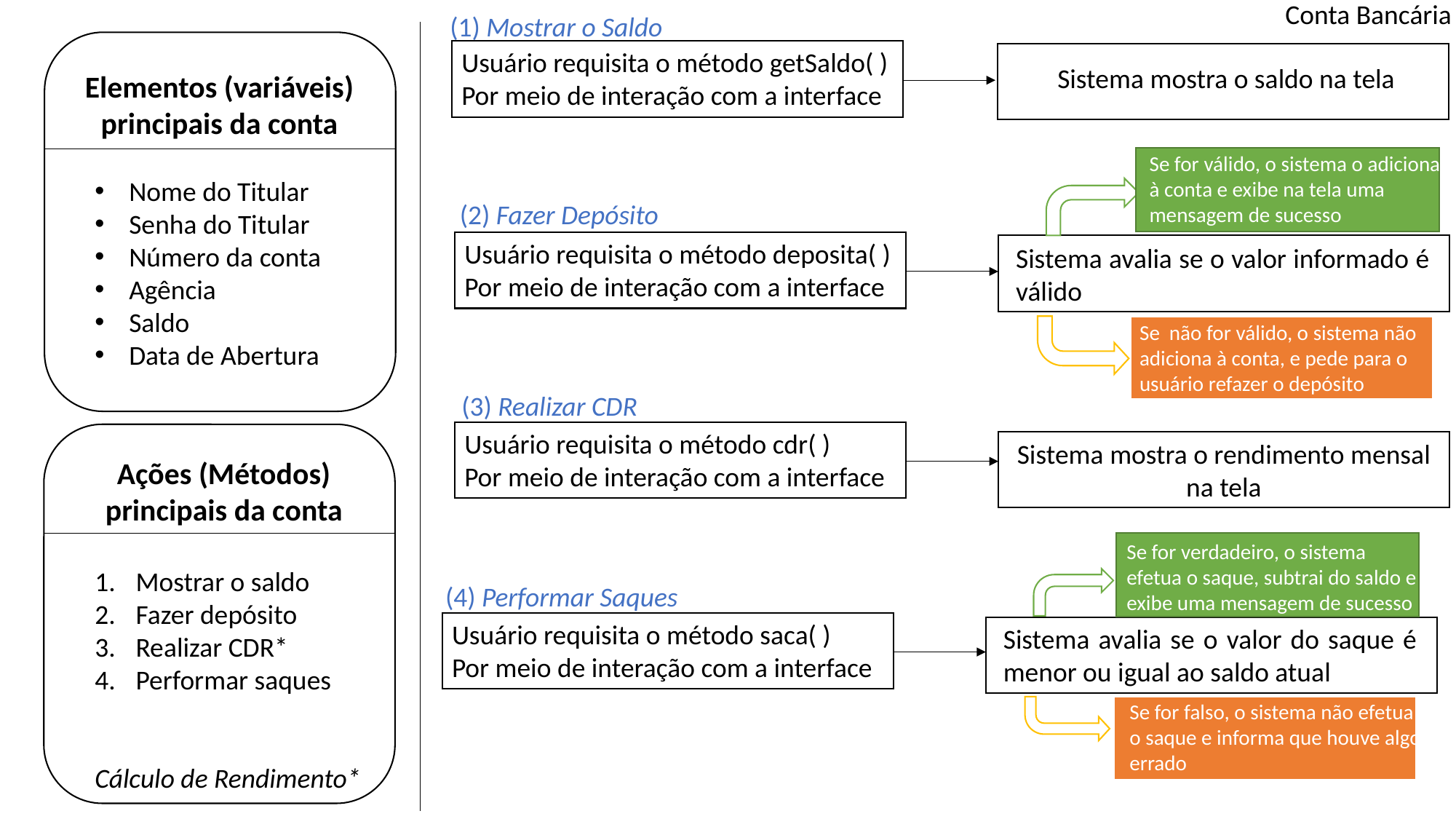

Conta Bancária
(1) Mostrar o Saldo

Usuário requisita o método getSaldo( )
Por meio de interação com a interface

Sistema mostra o saldo na tela
Elementos (variáveis) principais da conta
Se for válido, o sistema o adiciona à conta e exibe na tela uma mensagem de sucesso

Nome do Titular
Senha do Titular
Número da conta
Agência
Saldo
Data de Abertura

(2) Fazer Depósito
Usuário requisita o método deposita( )
Por meio de interação com a interface

Sistema avalia se o valor informado é válido
Se  não for válido, o sistema não adiciona à conta, e pede para o usuário refazer o depósito

(3) Realizar CDR
Usuário requisita o método cdr( )
Por meio de interação com a interface

Sistema mostra o rendimento mensal na tela
Ações (Métodos) principais da conta

Se for verdadeiro, o sistema efetua o saque, subtrai do saldo e exibe uma mensagem de sucesso
Mostrar o saldo
Fazer depósito
Realizar CDR*
Performar saques

Cálculo de Rendimento*

(4) Performar Saques
Usuário requisita o método saca( )
Por meio de interação com a interface

Sistema avalia se o valor do saque é menor ou igual ao saldo atual

Se for falso, o sistema não efetua o saque e informa que houve algo errado